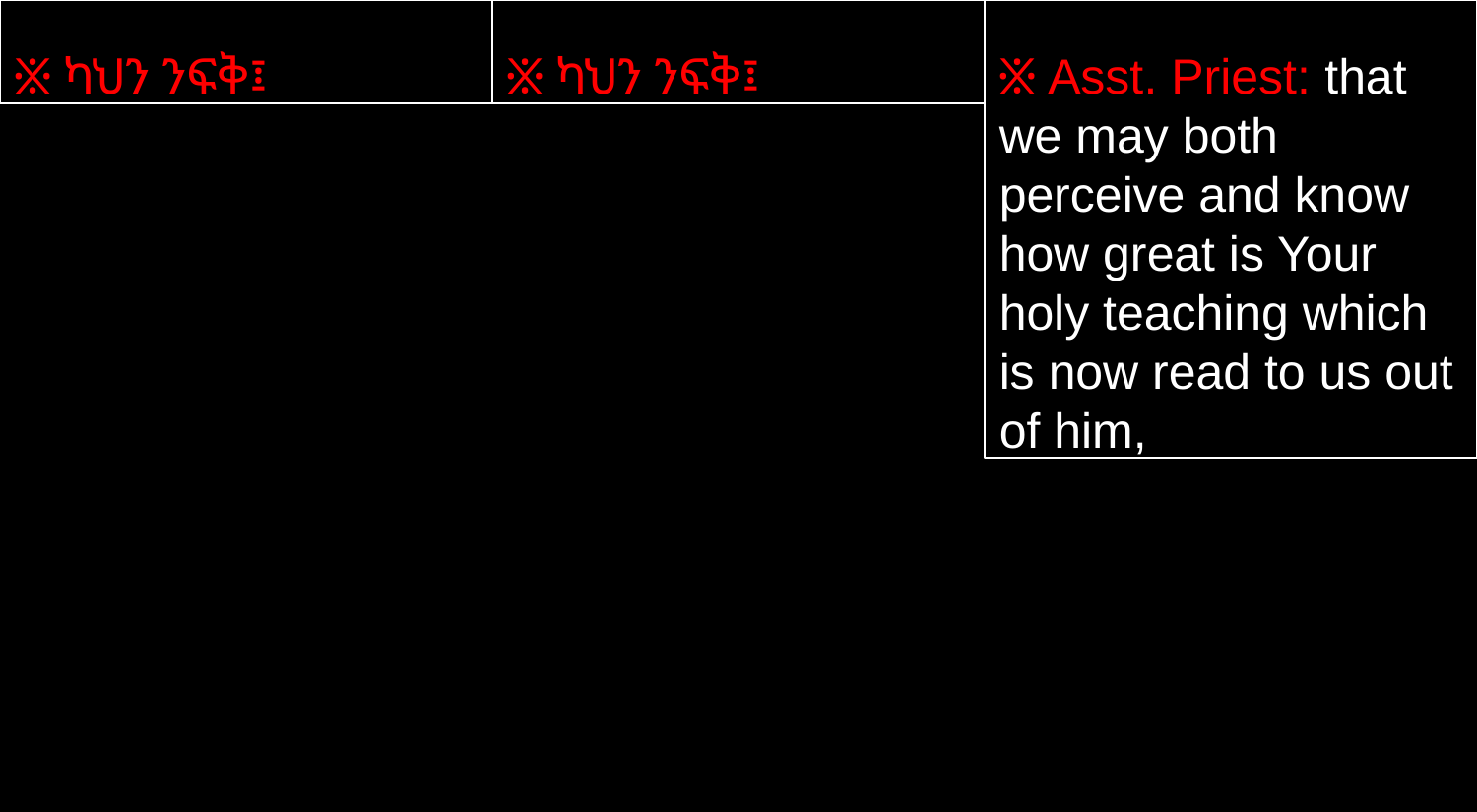

፠ ካህን ንፍቅ፤

፠ ካህን ንፍቅ፤

፠ Asst. Priest: that we may both perceive and know how great is Your holy teaching which is now read to us out of him,